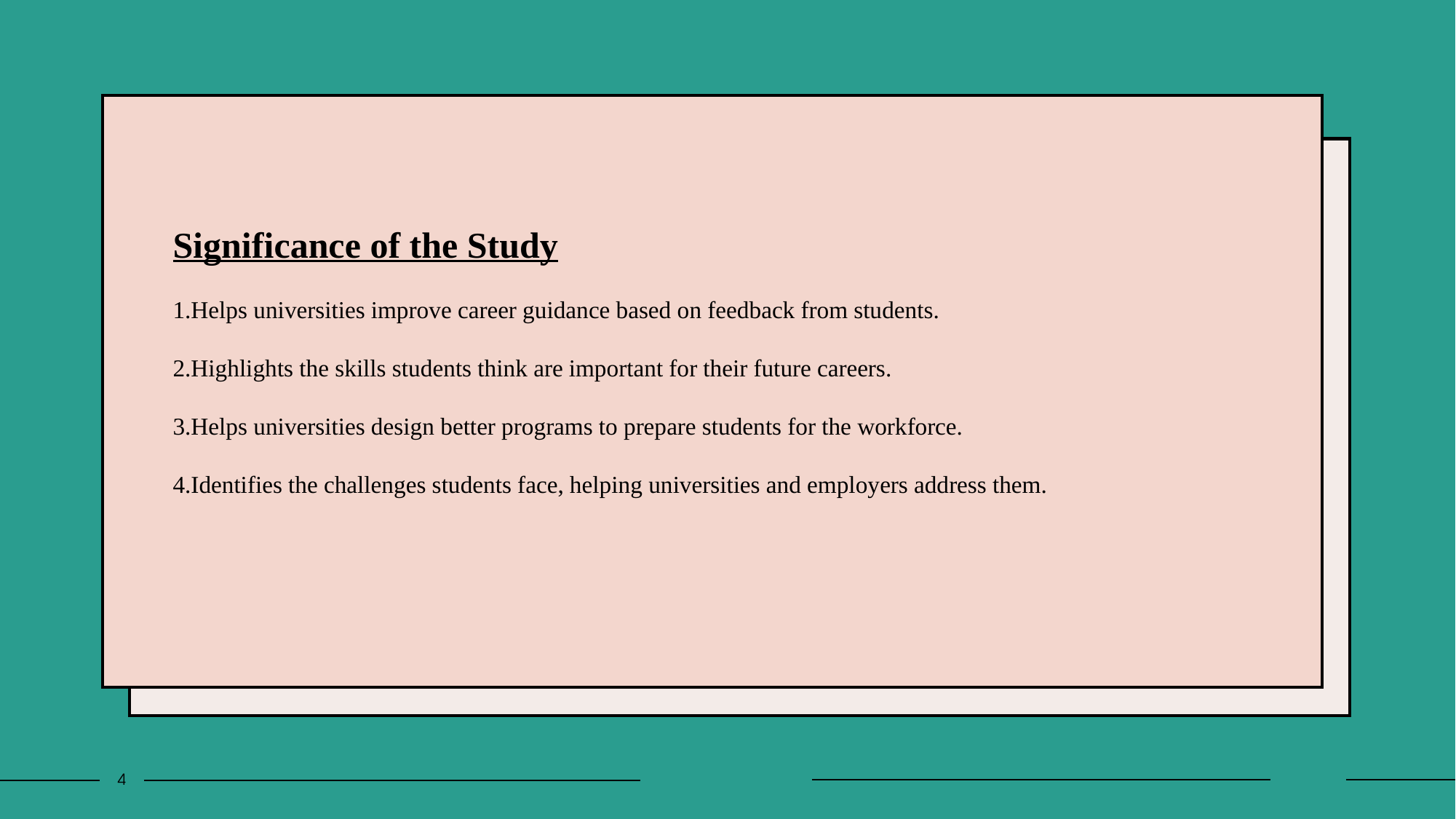

# Significance of the Study 1.Helps universities improve career guidance based on feedback from students. 2.Highlights the skills students think are important for their future careers. 3.Helps universities design better programs to prepare students for the workforce. 4.Identifies the challenges students face, helping universities and employers address them.
4